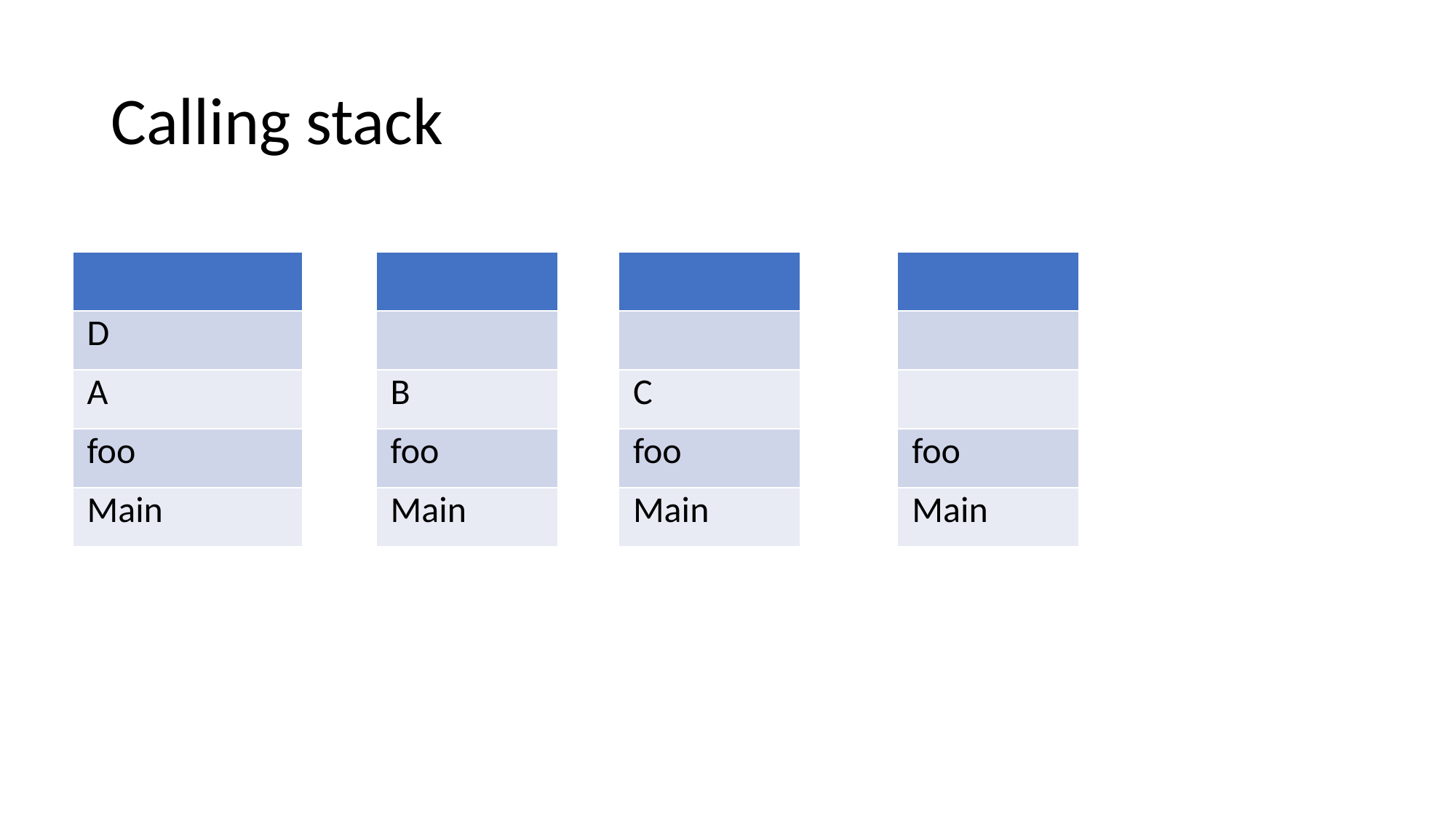

# Calling stack
|  |
| --- |
| D |
| A |
| foo |
| Main |
|  |
| --- |
|  |
| B |
| foo |
| Main |
|  |
| --- |
|  |
| C |
| foo |
| Main |
|  |
| --- |
|  |
|  |
| foo |
| Main |